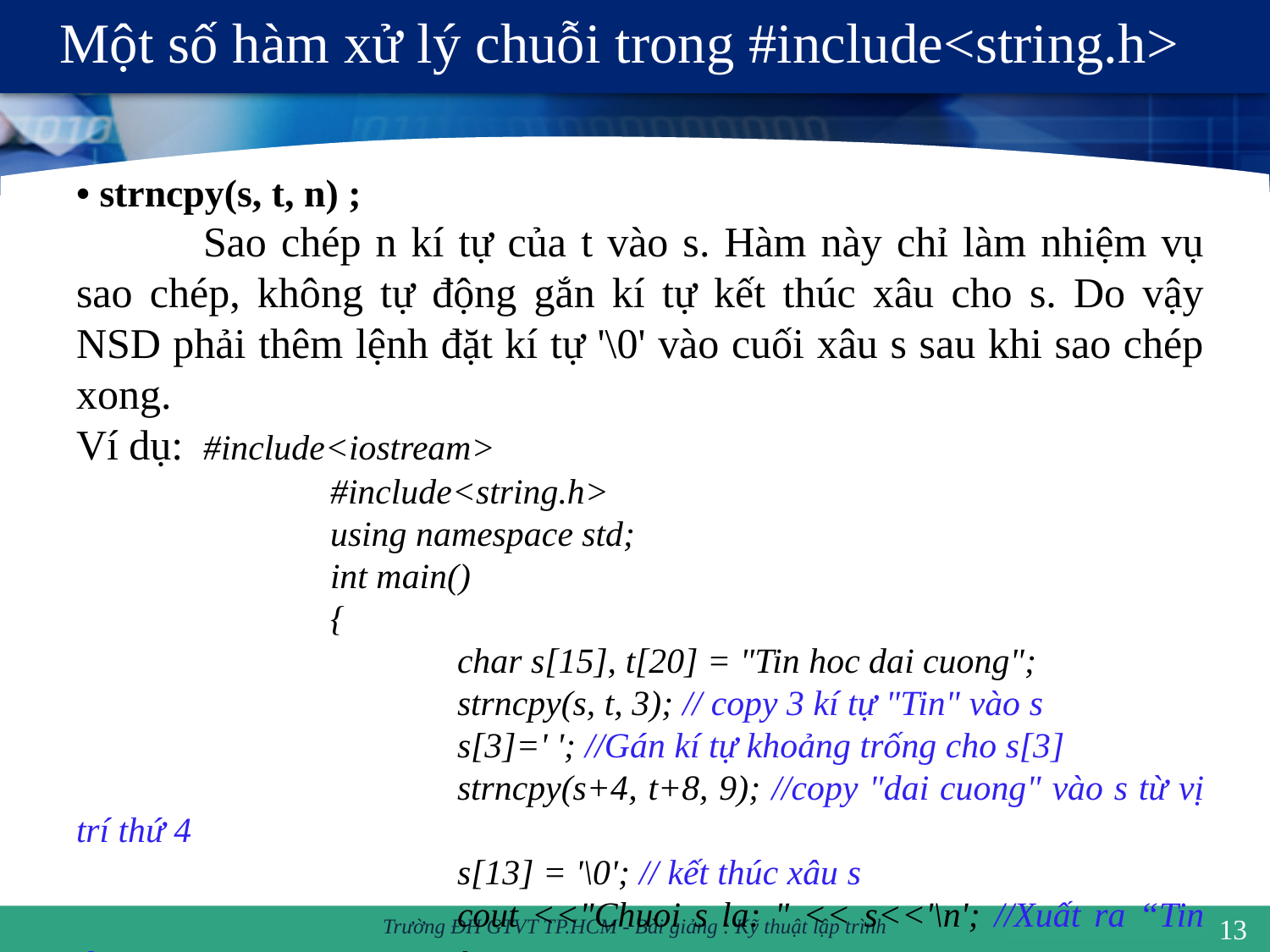

# Một số hàm xử lý chuỗi trong #include<string.h>
• strncpy(s, t, n) ;
	Sao chép n kí tự của t vào s. Hàm này chỉ làm nhiệm vụ sao chép, không tự động gắn kí tự kết thúc xâu cho s. Do vậy NSD phải thêm lệnh đặt kí tự '\0' vào cuối xâu s sau khi sao chép xong.
Ví dụ: 	#include<iostream>
		#include<string.h>
		using namespace std;
		int main()
		{
			char s[15], t[20] = "Tin hoc dai cuong";
			strncpy(s, t, 3); // copy 3 kí tự "Tin" vào s
			s[3]=' '; //Gán kí tự khoảng trống cho s[3]
			strncpy(s+4, t+8, 9); //copy "dai cuong" vào s từ vị trí thứ 4
			s[13] = '\0'; // kết thúc xâu s
			cout <<"Chuoi s la: " << s<<'\n'; //Xuất ra “Tin dai cuong”		}
13
Trường ĐH GTVT TP.HCM - Bài giảng : Kỹ thuật lập trình